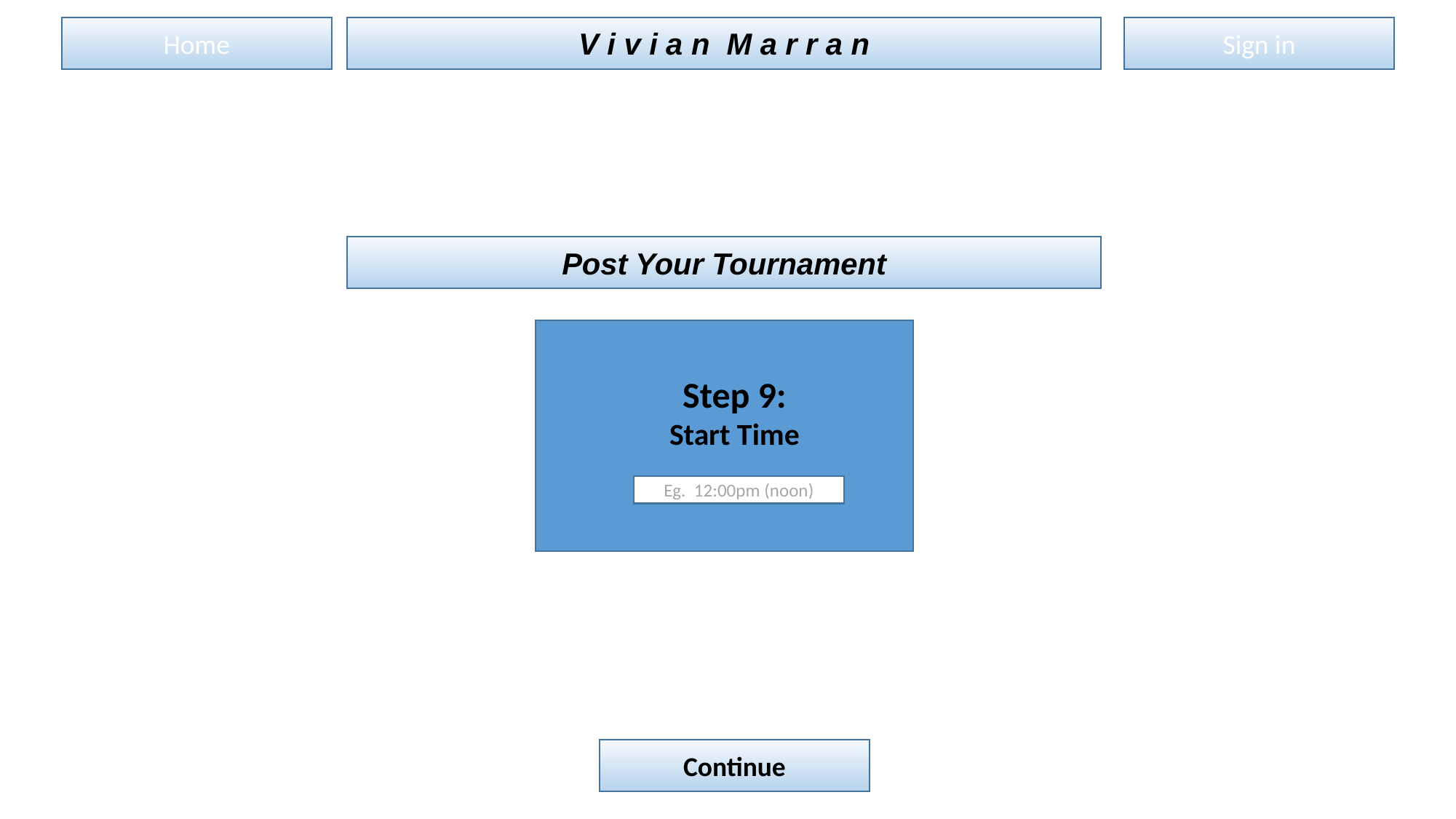

Sign in
Home
V i v i a n  M a r r a n
Post Your Tournament

Step 9:
Start Time

Eg.  12:00pm (noon)
Continue